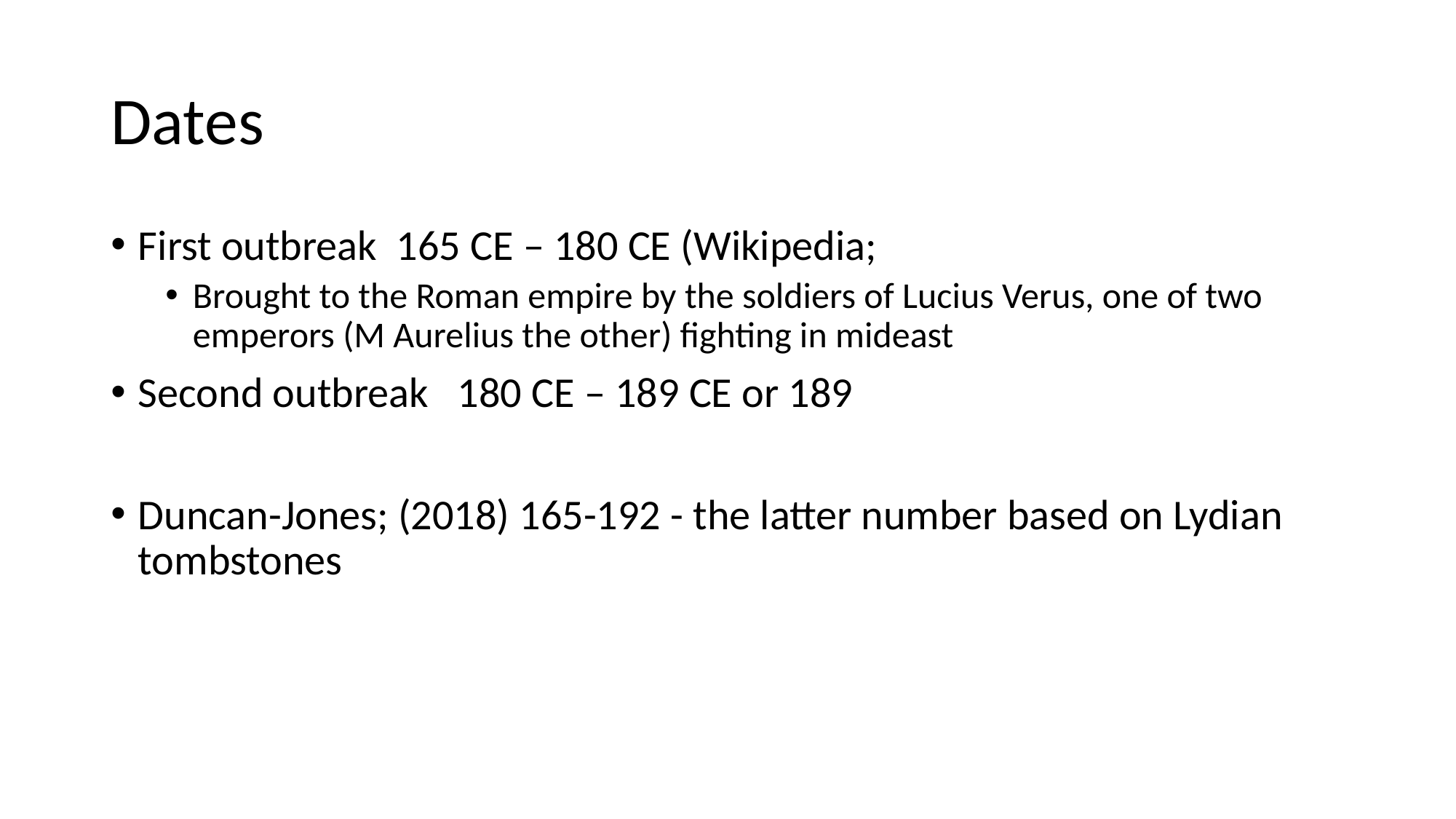

# Dates
First outbreak  165 CE – 180 CE (Wikipedia;
Brought to the Roman empire by the soldiers of Lucius Verus, one of two emperors (M Aurelius the other) fighting in mideast
Second outbreak   180 CE – 189 CE or 189

Duncan-Jones; (2018) 165-192 - the latter number based on Lydian tombstones